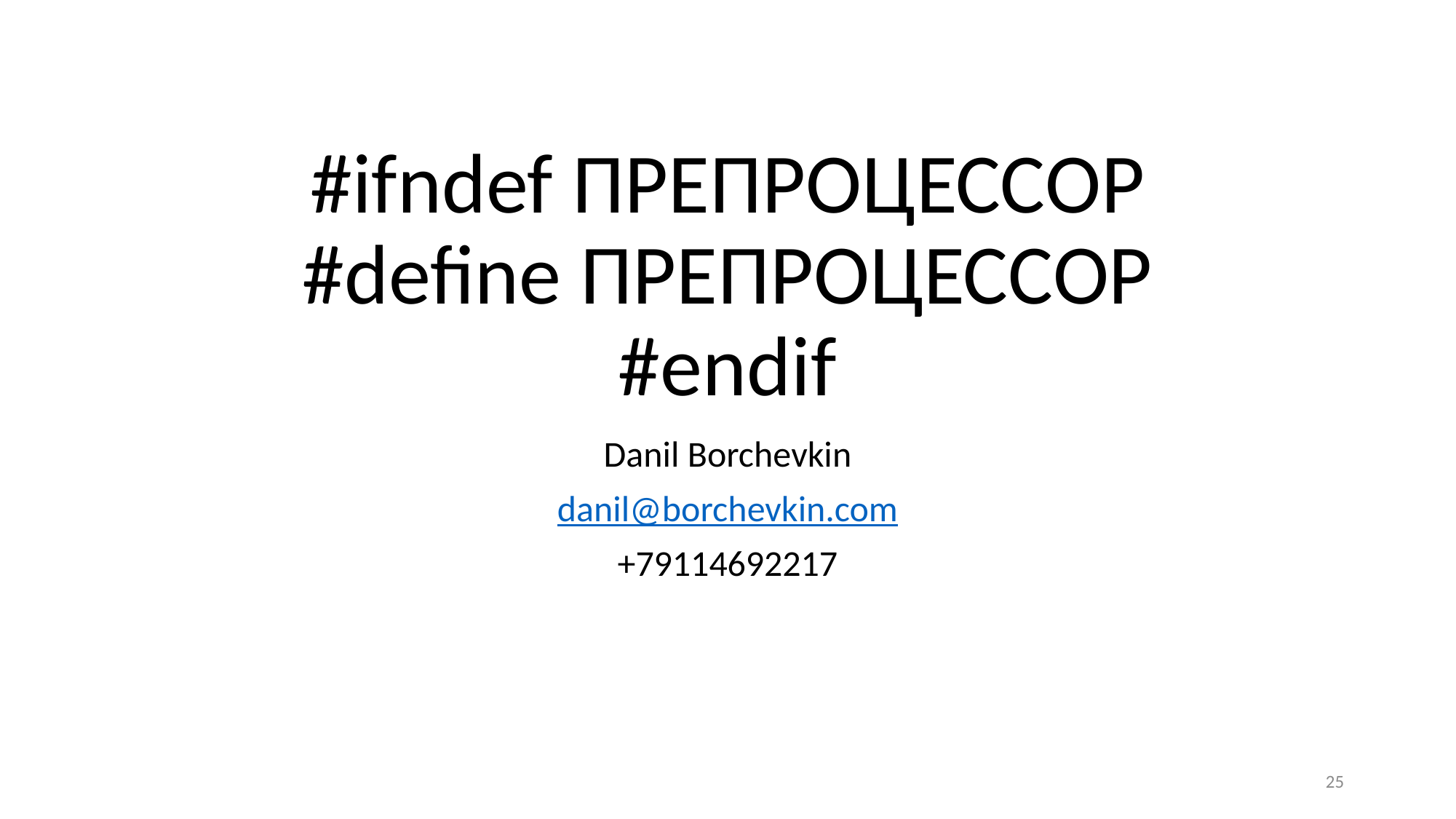

# #ifndef ПРЕПРОЦЕССОР #define ПРЕПРОЦЕССОР #endif
Danil Borchevkin
danil@borchevkin.com
+79114692217
25